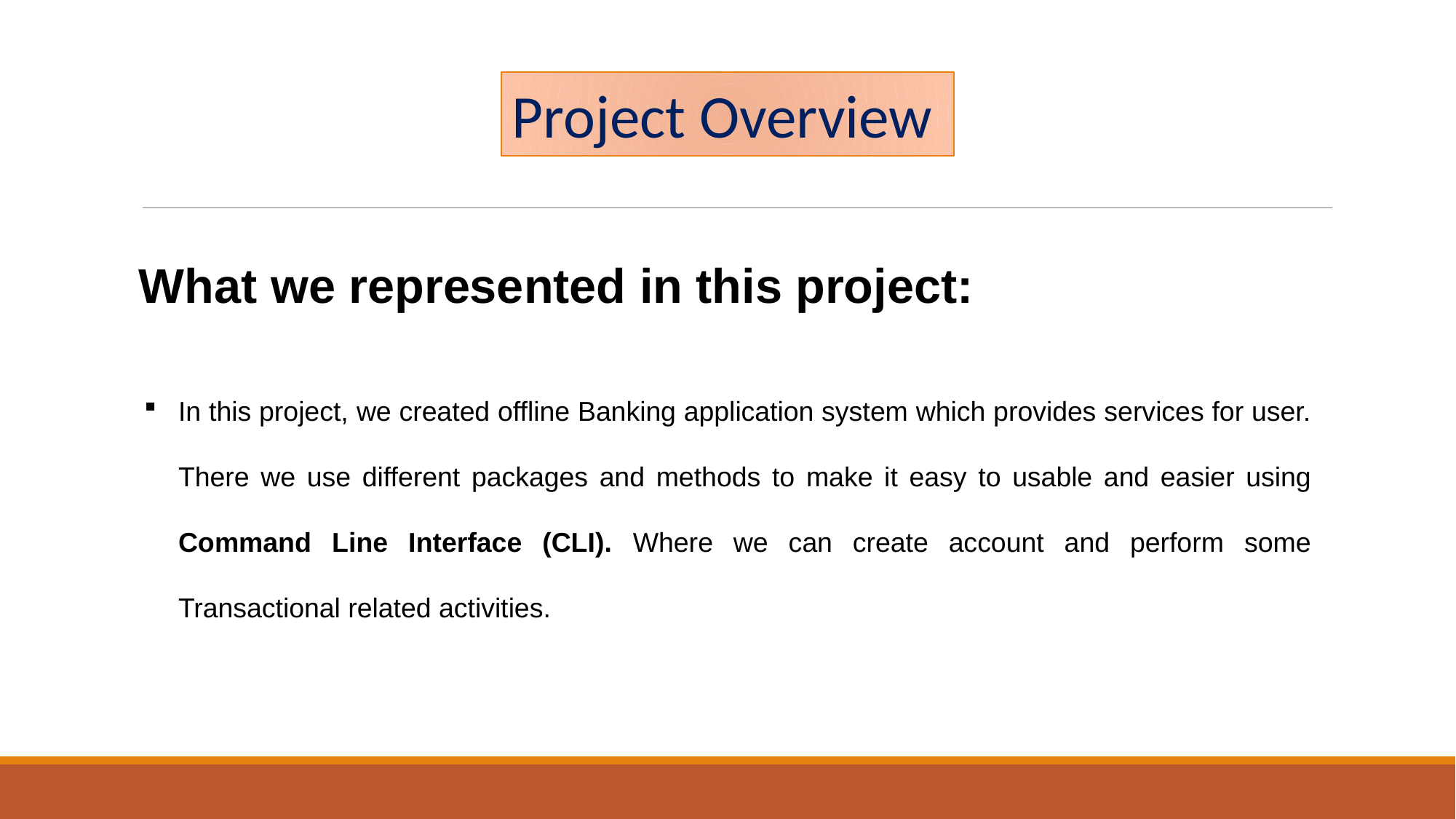

Project Overview
What we represented in this project:
In this project, we created offline Banking application system which provides services for user. There we use different packages and methods to make it easy to usable and easier using Command Line Interface (CLI). Where we can create account and perform some Transactional related activities.